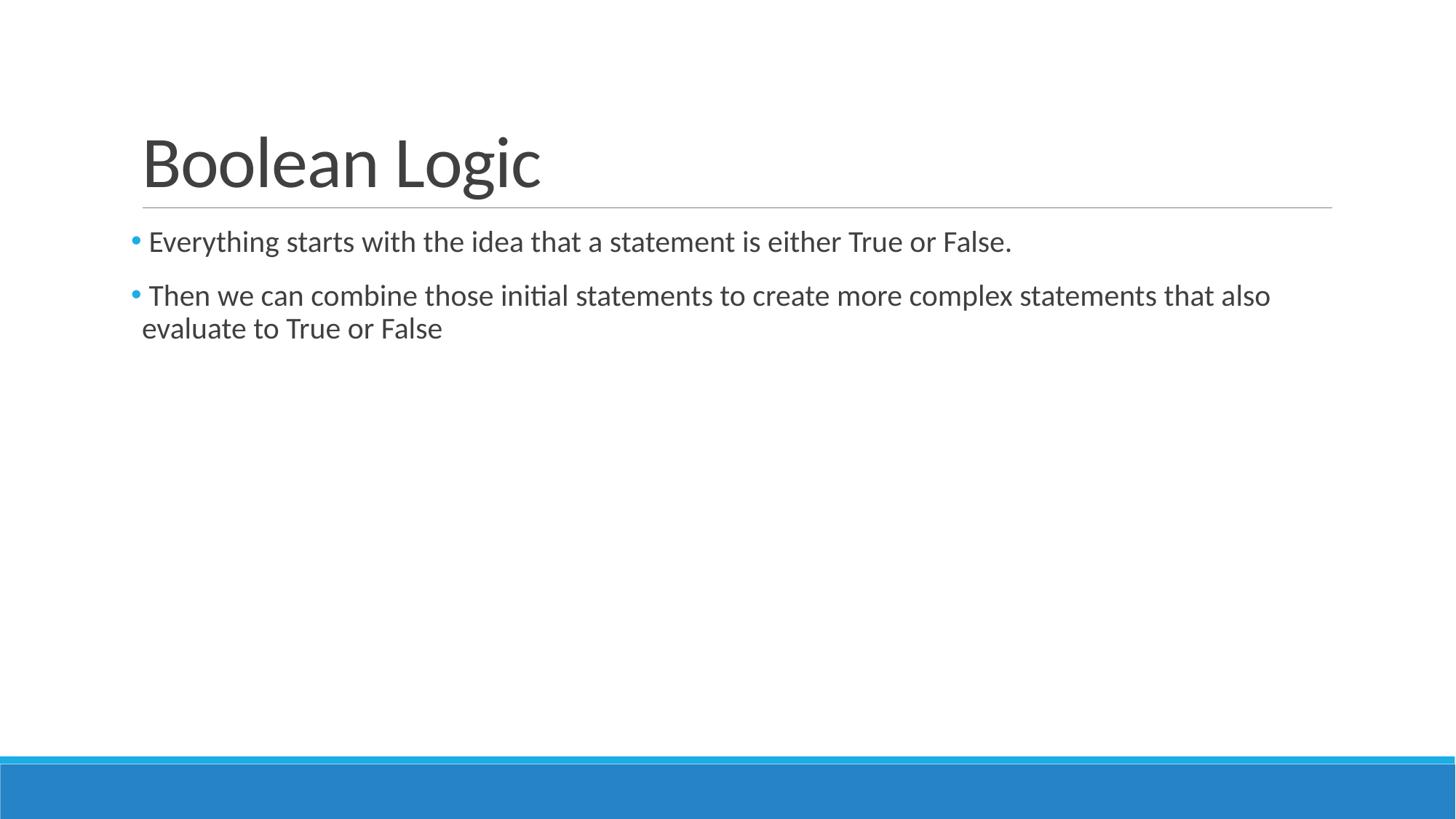

# Boolean Logic
 Everything starts with the idea that a statement is either True or False.
 Then we can combine those initial statements to create more complex statements that also evaluate to True or False